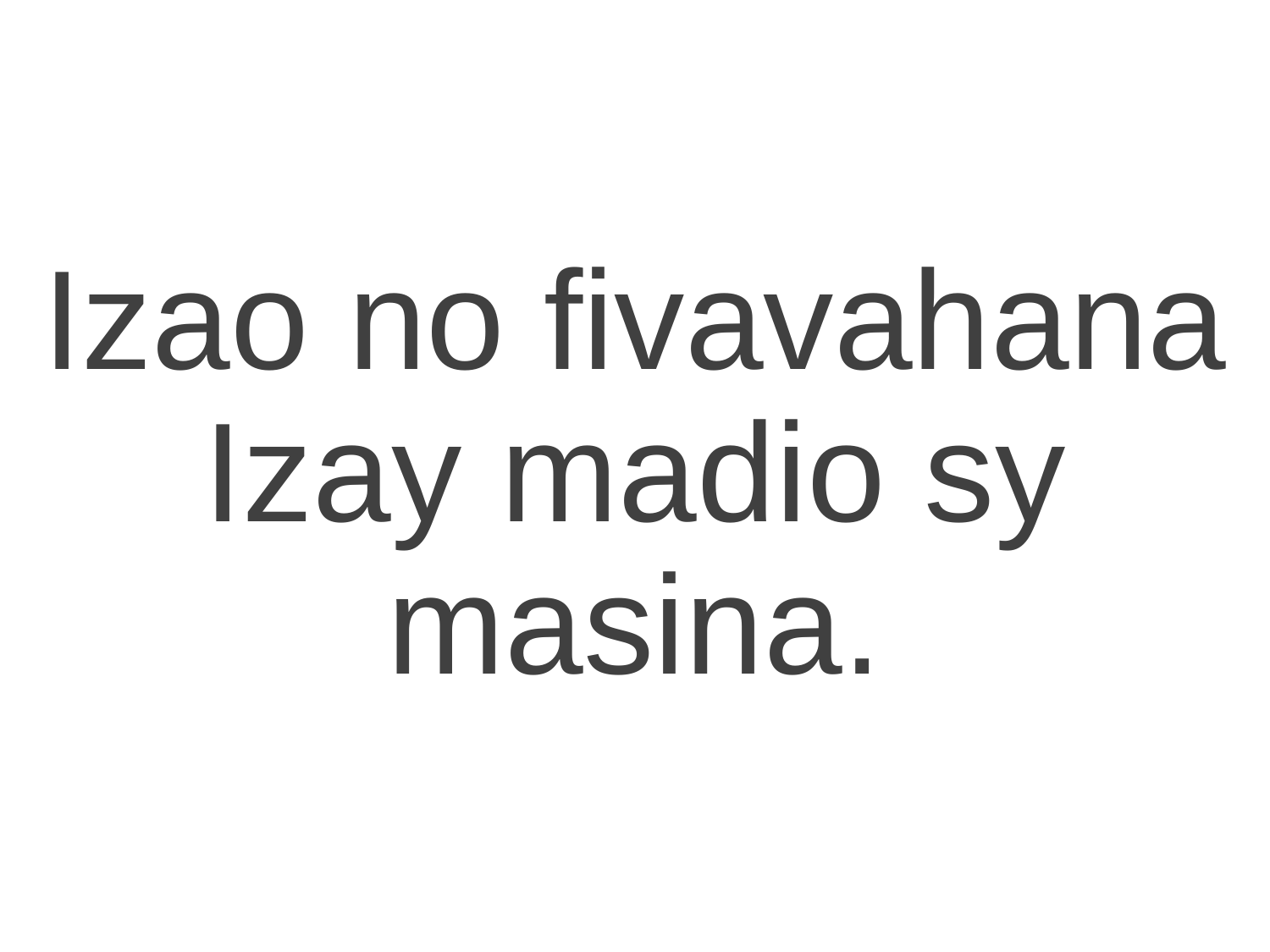

Izao no fivavahana
Izay madio sy masina.